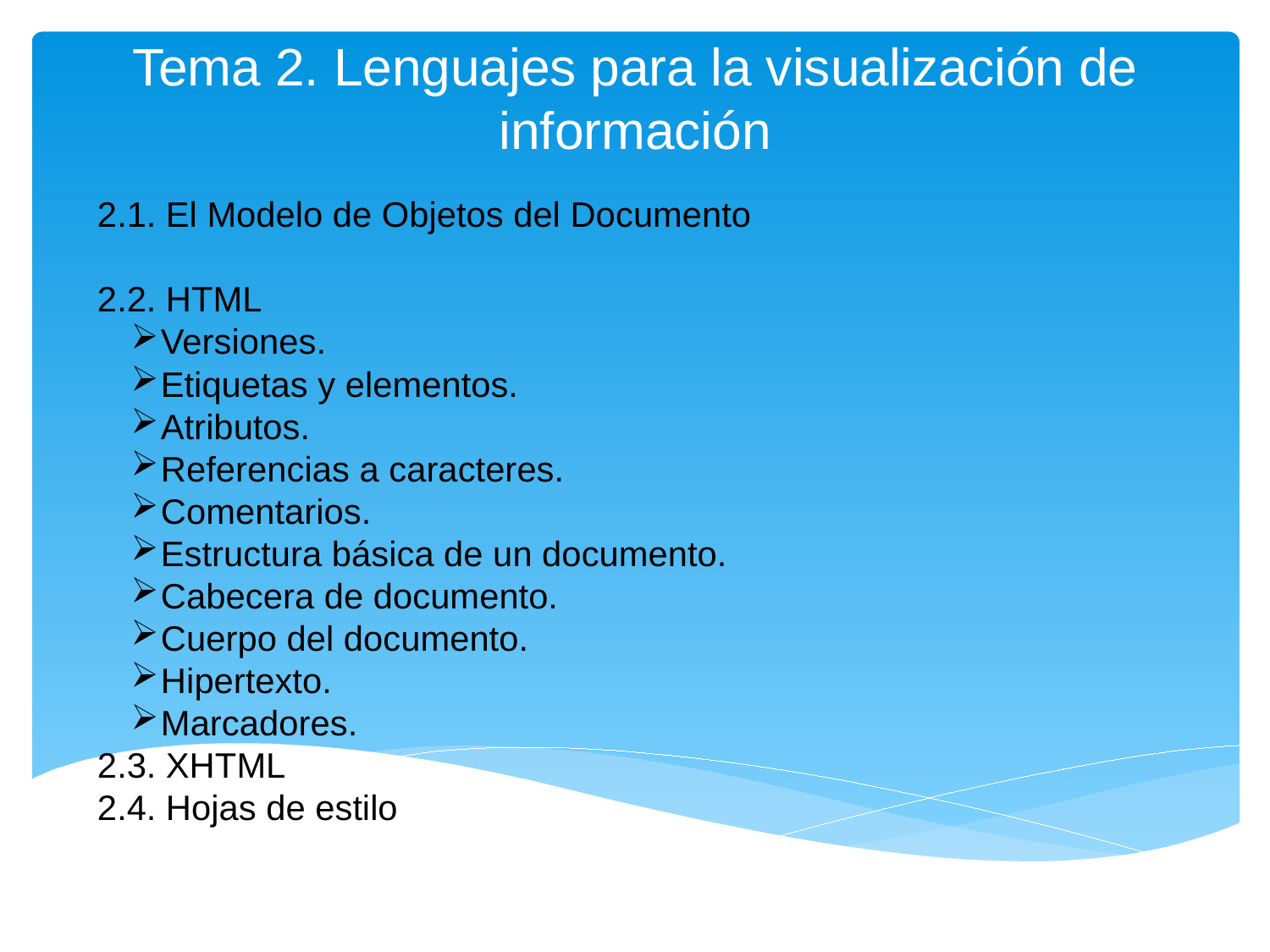

# Tema 2. Lenguajes para la visualización de información
2.1. El Modelo de Objetos del Documento

2.2. HTML
Versiones.
Etiquetas y elementos.
Atributos.
Referencias a caracteres.
Comentarios.
Estructura básica de un documento.
Cabecera de documento.
Cuerpo del documento.
Hipertexto.
Marcadores.
2.3. XHTML
2.4. Hojas de estilo